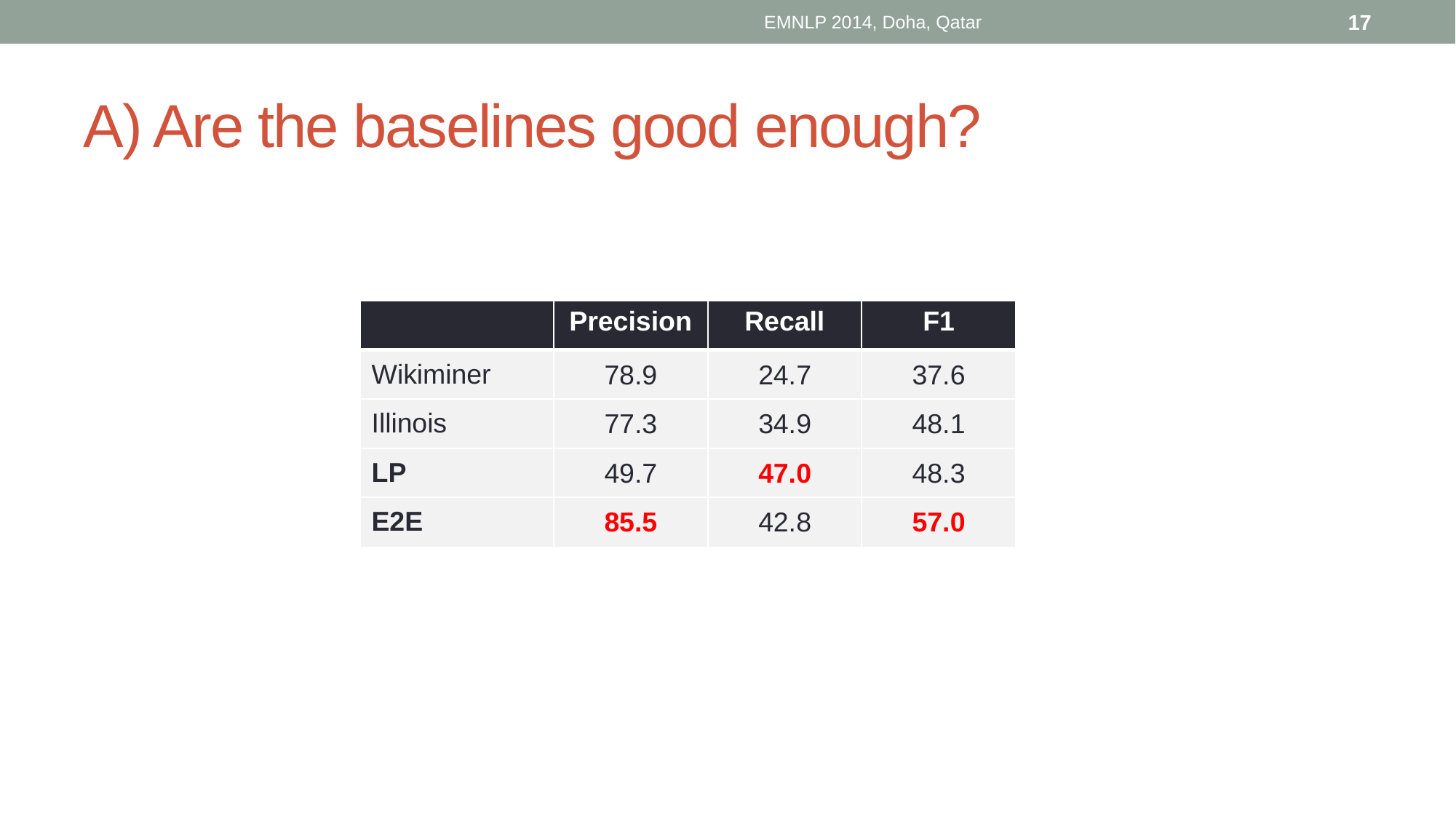

EMNLP 2014, Doha, Qatar
17
# A) Are the baselines good enough?
|  | Precision | Recall | F1 |
| --- | --- | --- | --- |
| Wikiminer | 78.9 | 24.7 | 37.6 |
| Illinois | 77.3 | 34.9 | 48.1 |
| LP | 49.7 | 47.0 | 48.3 |
| E2E | 85.5 | 42.8 | 57.0 |